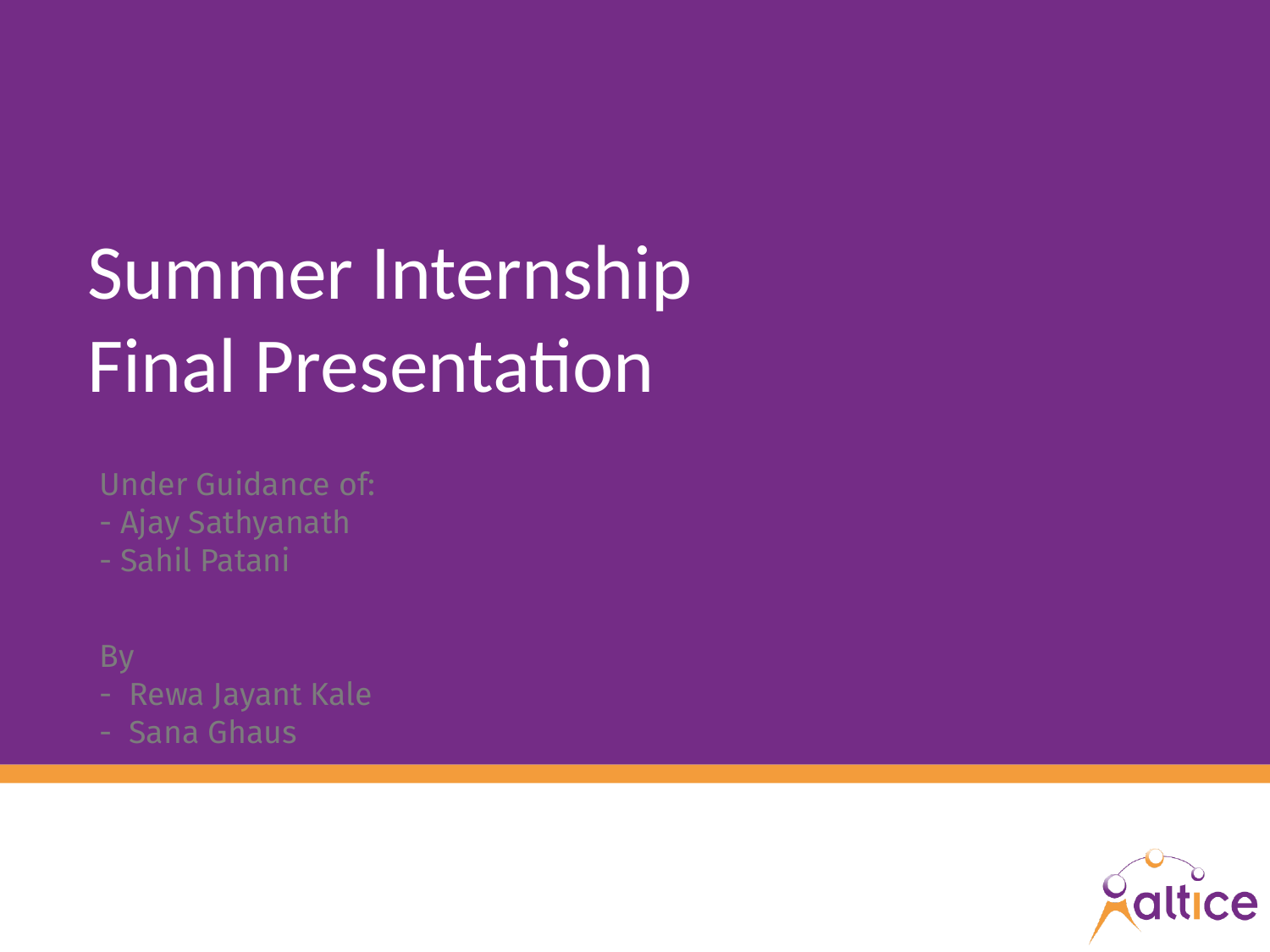

# Summer Internship Final Presentation
Under Guidance of:
- Ajay Sathyanath
- Sahil Patani
By
-  Rewa Jayant Kale
-  Sana Ghaus